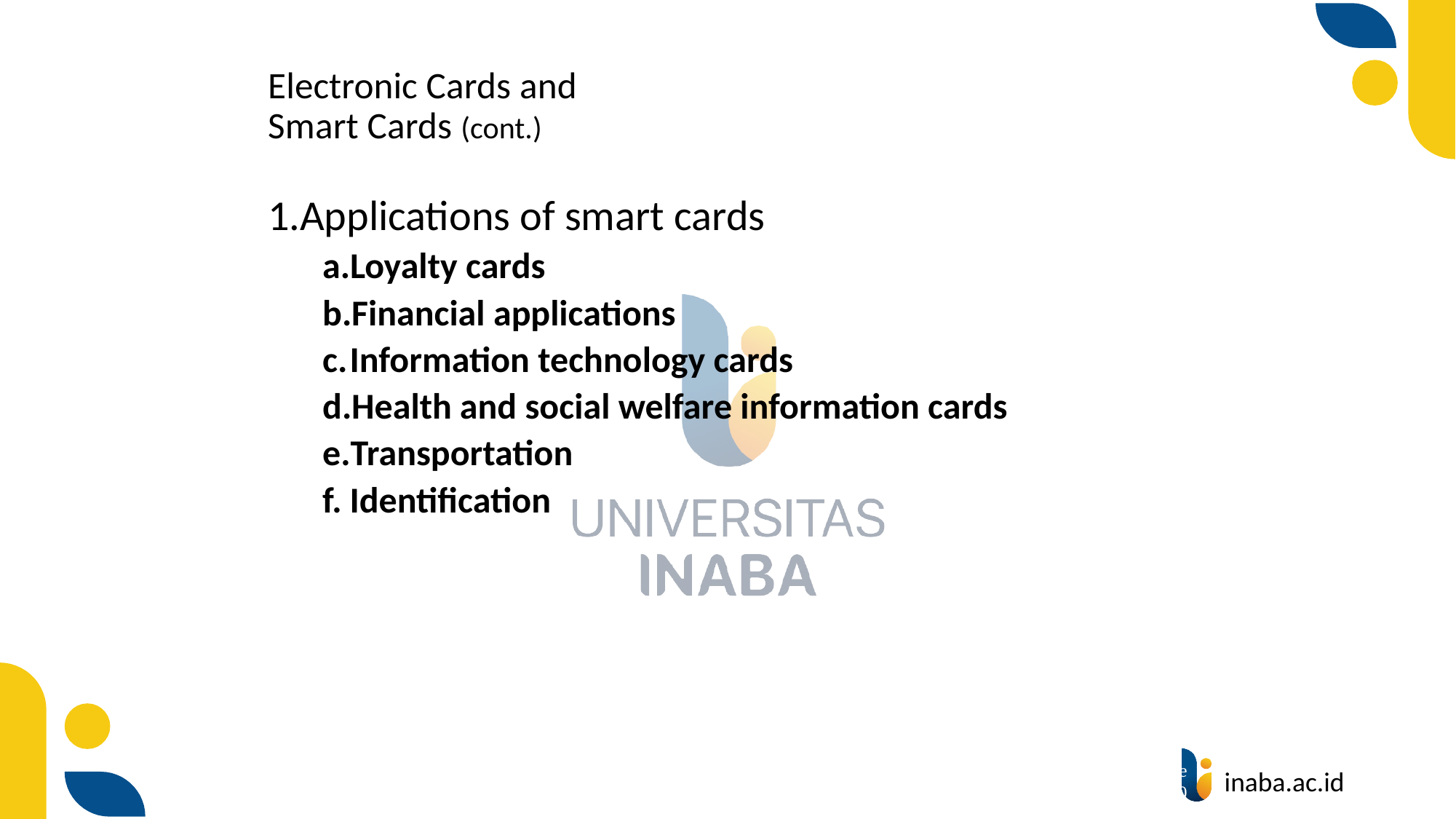

# Electronic Cards and Smart Cards (cont.)
Applications of smart cards
Loyalty cards
Financial applications
Information technology cards
Health and social welfare information cards
Transportation
Identification
40
© Prentice Hall 2020